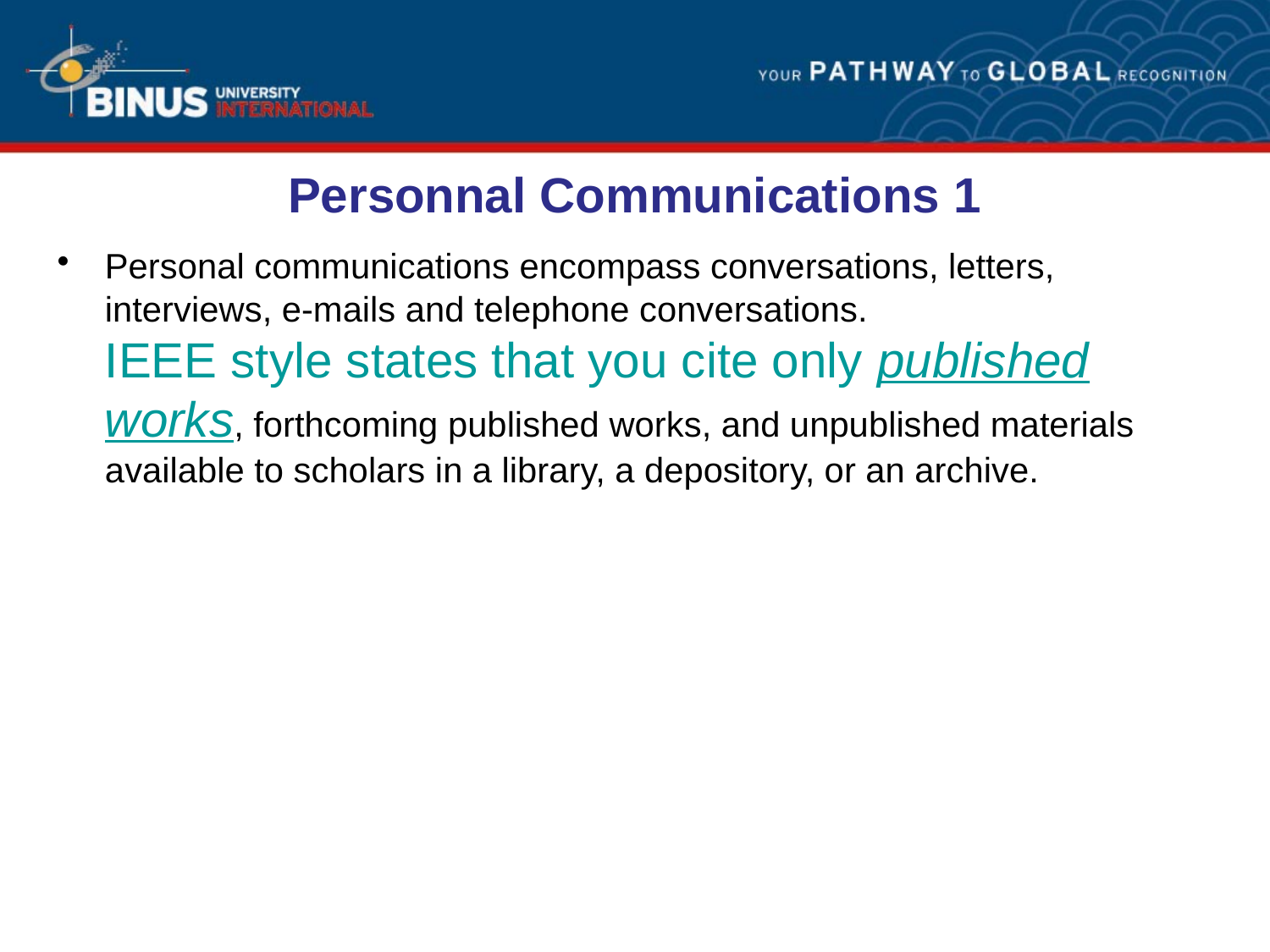

# Personnal Communications 1
Personal communications encompass conversations, letters, interviews, e-mails and telephone conversations.
IEEE style states that you cite only published works, forthcoming published works, and unpublished materials available to scholars in a library, a depository, or an archive.